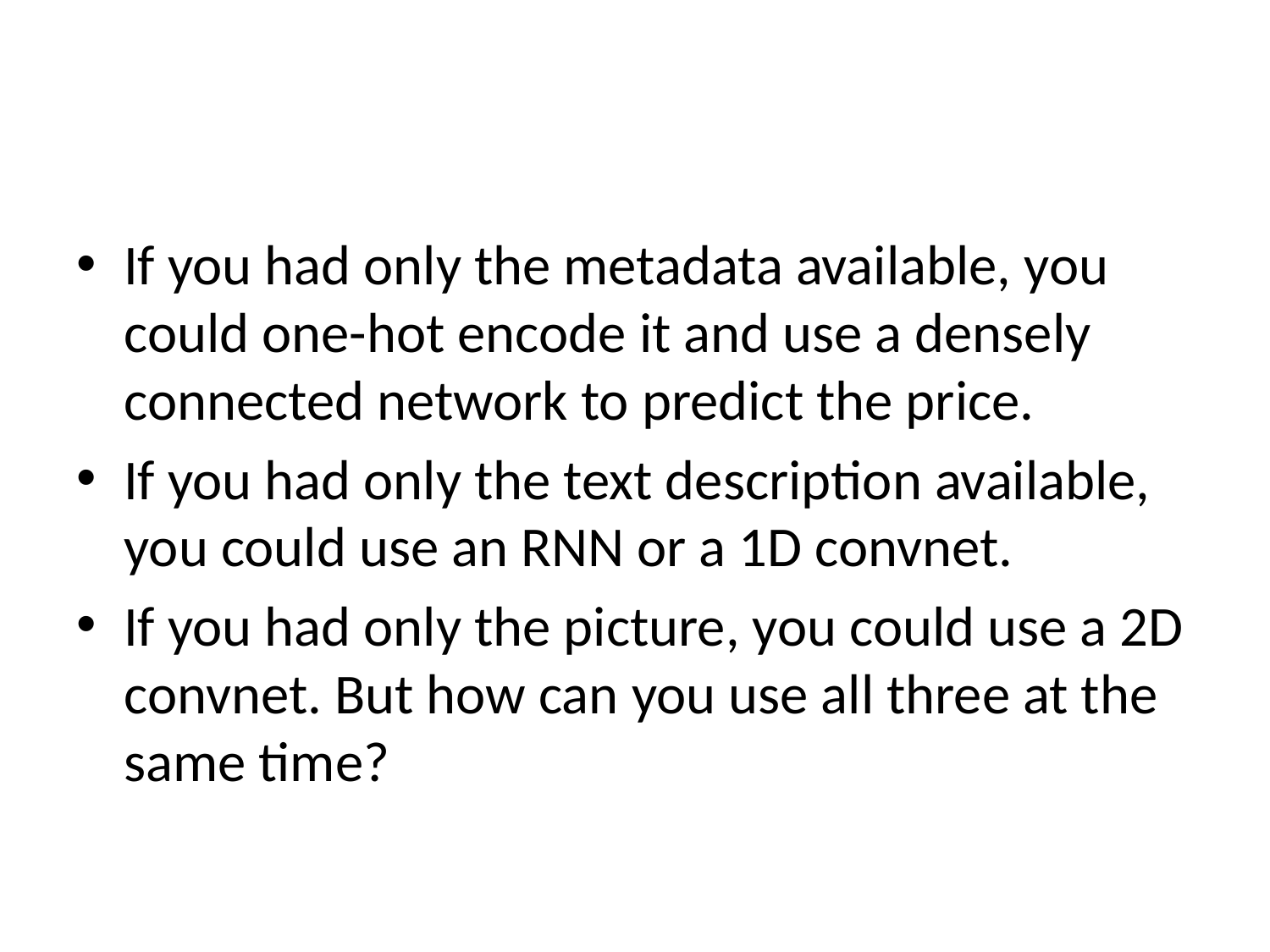

#
If you had only the metadata available, you could one-hot encode it and use a densely connected network to predict the price.
If you had only the text description available, you could use an RNN or a 1D convnet.
If you had only the picture, you could use a 2D convnet. But how can you use all three at the same time?